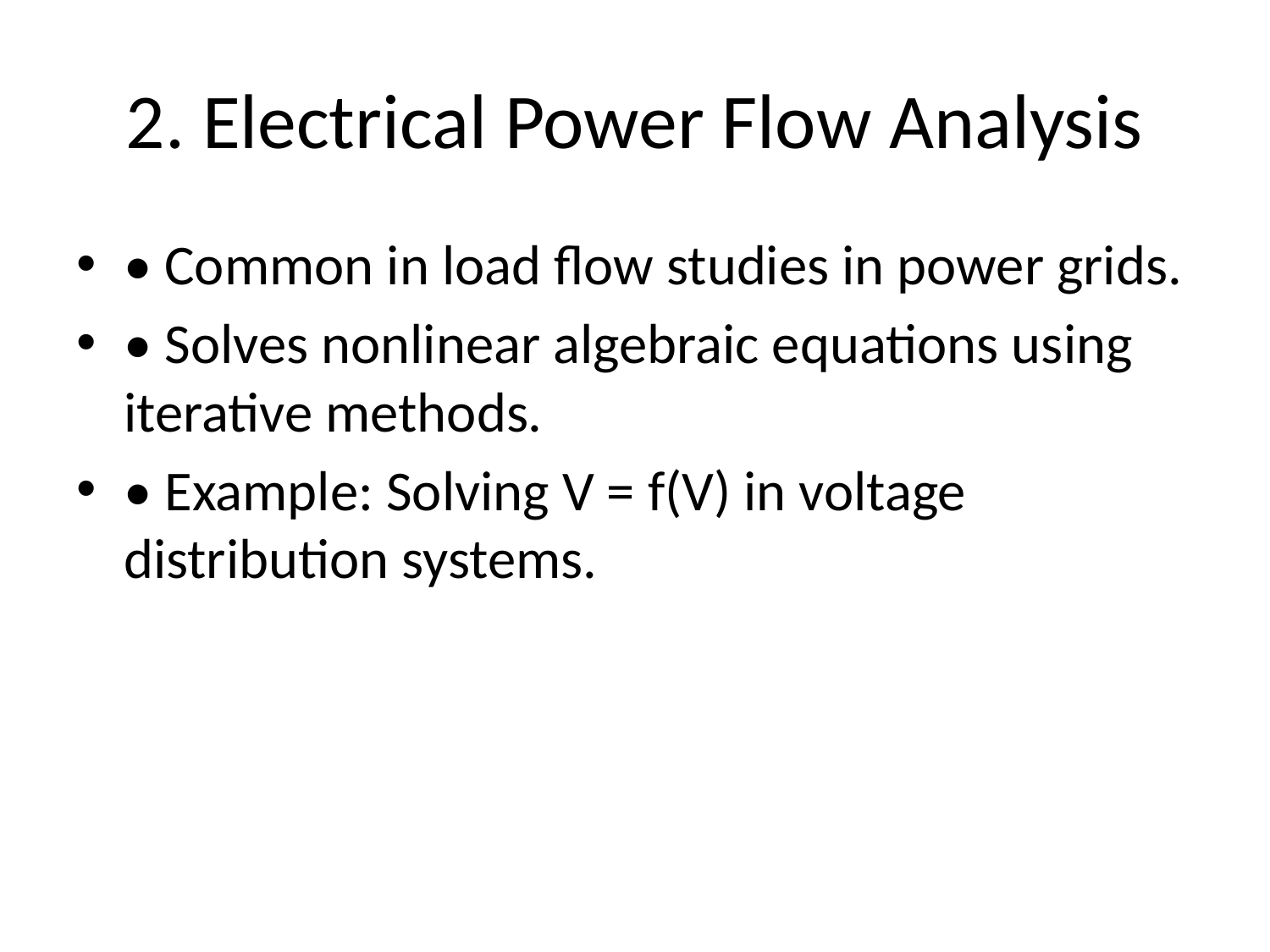

# 2. Electrical Power Flow Analysis
• Common in load flow studies in power grids.
• Solves nonlinear algebraic equations using iterative methods.
• Example: Solving V = f(V) in voltage distribution systems.